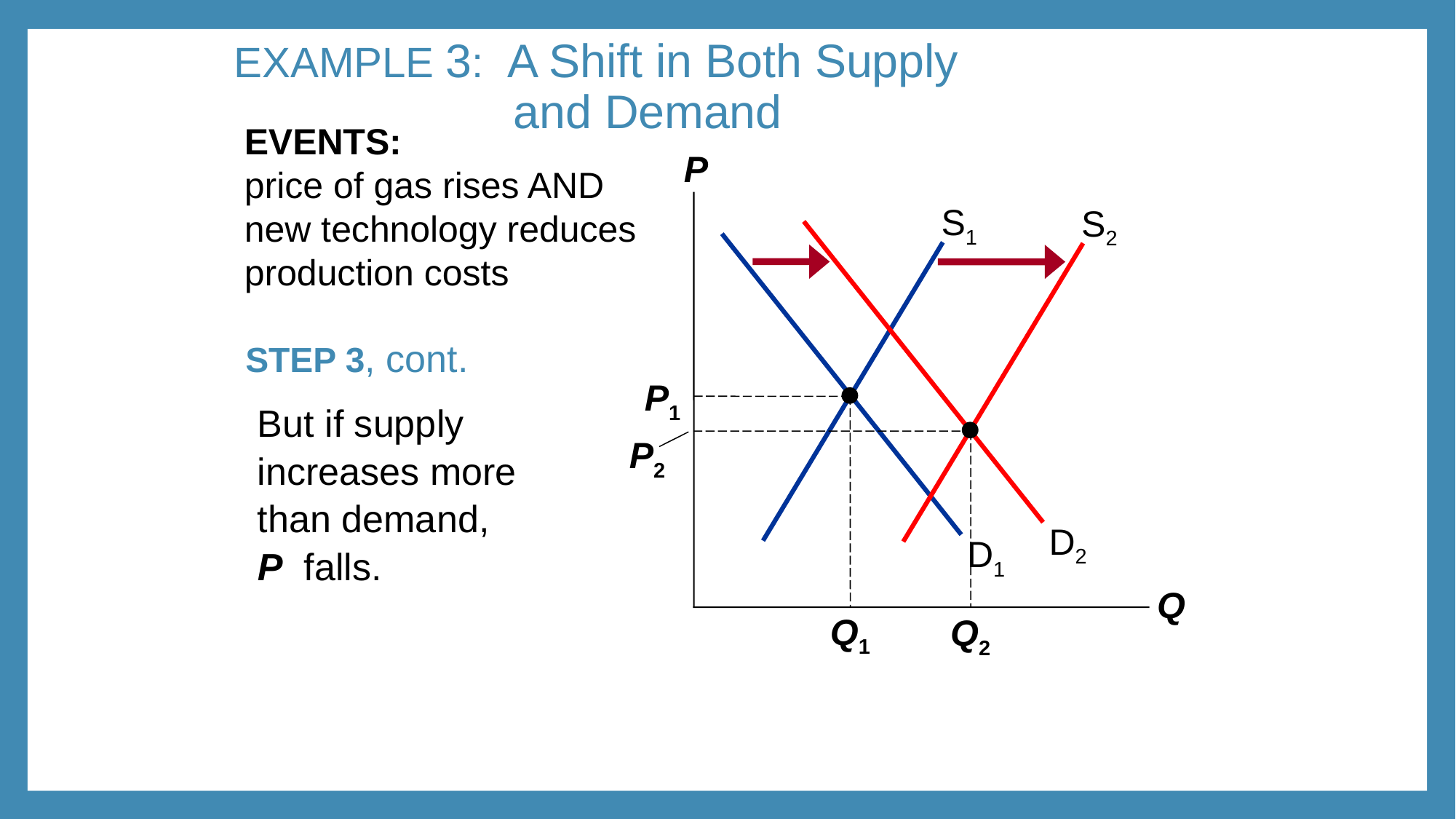

EXAMPLE 3:  A Shift in Both Supply
and Demand
EVENTS:
price of gas rises AND
new technology reduces production costs
P

Q
S1

S2

D2

D1

STEP 3, cont.
P1

Q1
But if supply increases more than demand,
P  falls.

P2
Q2